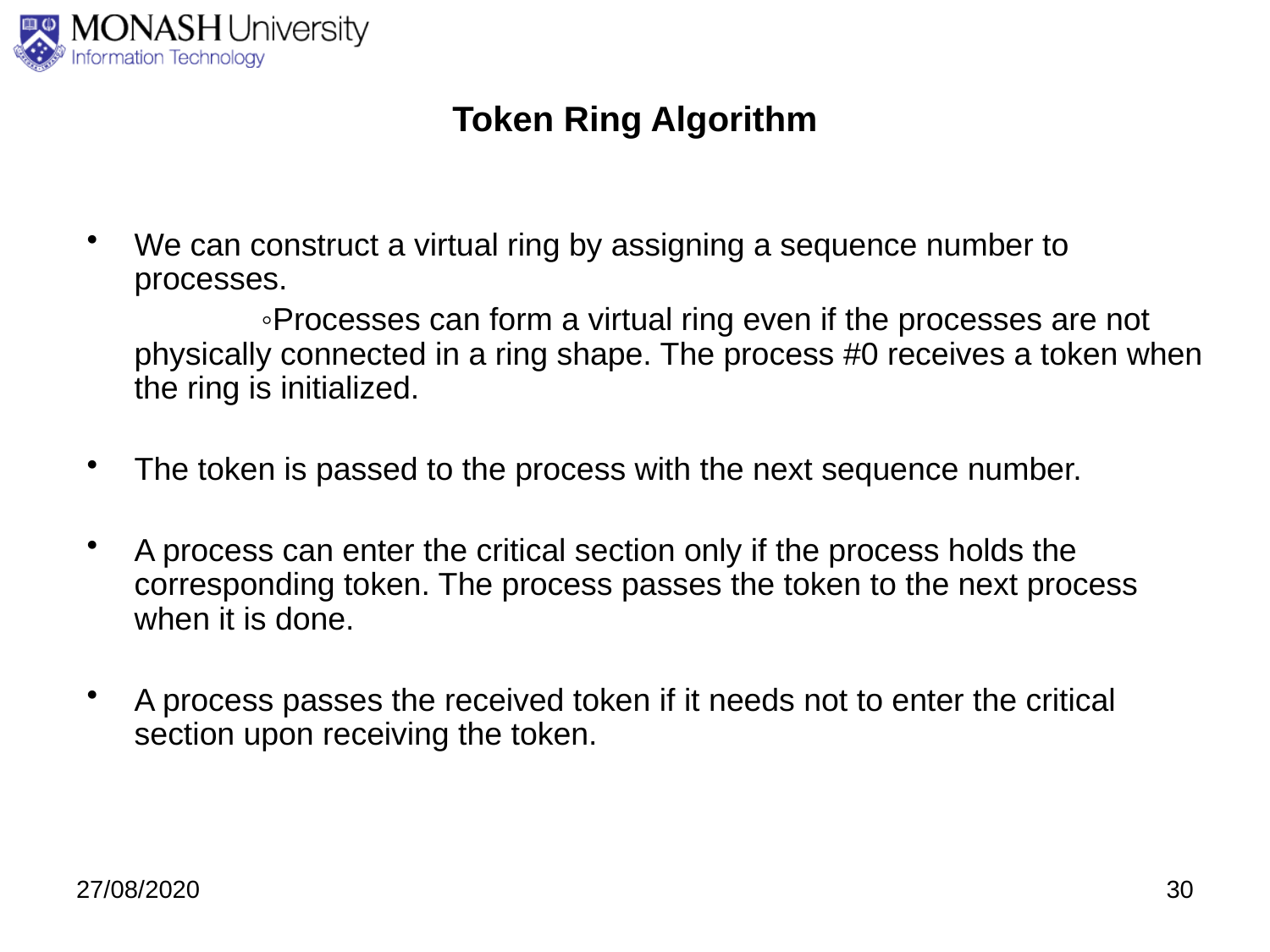

# Token Ring Algorithm
We can construct a virtual ring by assigning a sequence number to processes.
		◦Processes can form a virtual ring even if the processes are not physically connected in a ring shape. The process #0 receives a token when the ring is initialized.

The token is passed to the process with the next sequence number.

A process can enter the critical section only if the process holds the corresponding token. The process passes the token to the next process when it is done.

A process passes the received token if it needs not to enter the critical section upon receiving the token.
27/08/2020
30